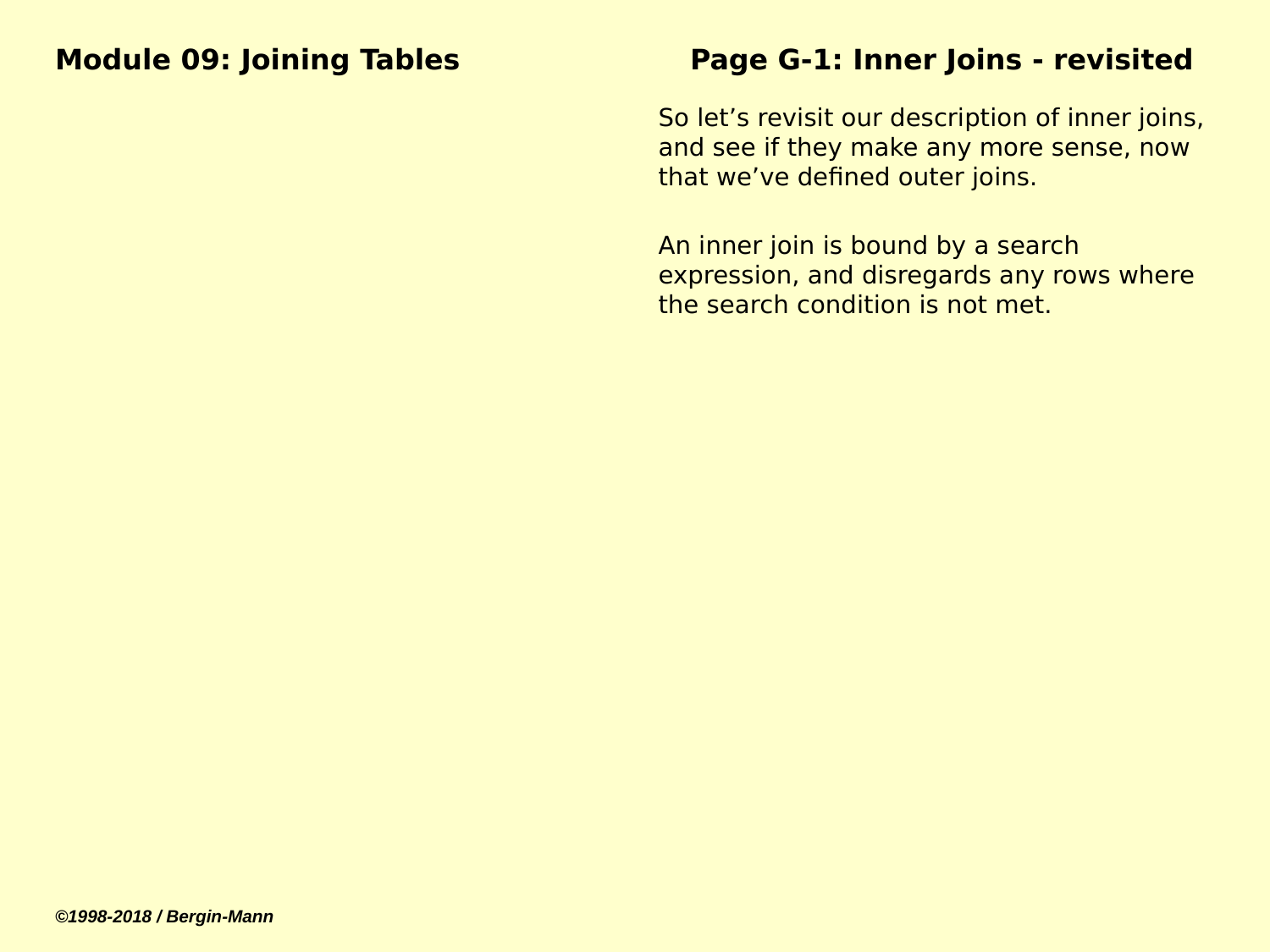

# Module 09: Joining Tables		Page G-1: Inner Joins - revisited

So let’s revisit our description of inner joins, and see if they make any more sense, now that we’ve defined outer joins.

An inner join is bound by a search expression, and disregards any rows where the search condition is not met.

©1998-2018 / Bergin-Mann